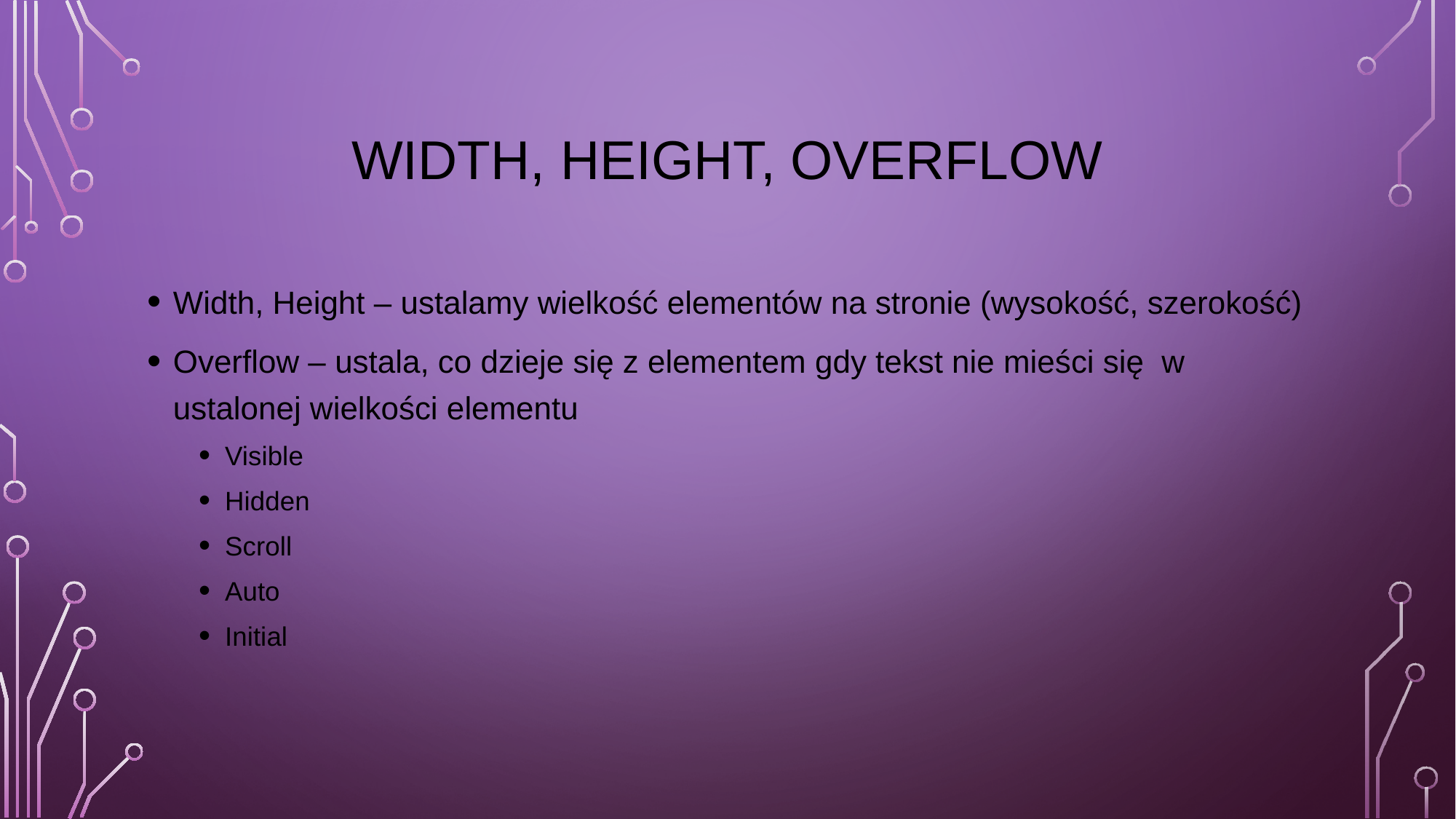

# WIDTH, HEIGHT, OVERFLOW
Width, Height – ustalamy wielkość elementów na stronie (wysokość, szerokość)
Overflow – ustala, co dzieje się z elementem gdy tekst nie mieści się  w ustalonej wielkości elementu
Visible
Hidden
Scroll
Auto
Initial